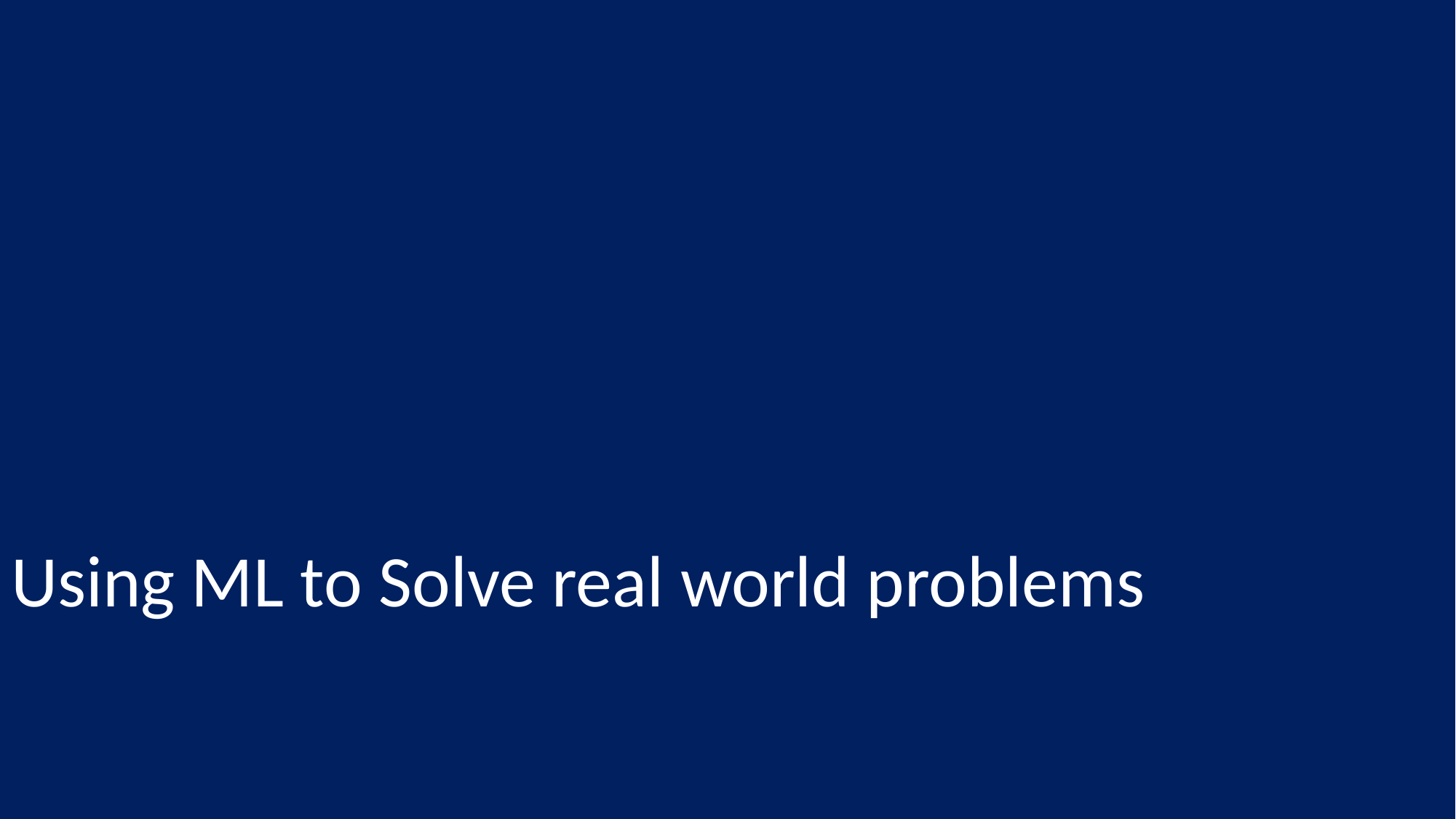

# Using ML to Solve real world problems